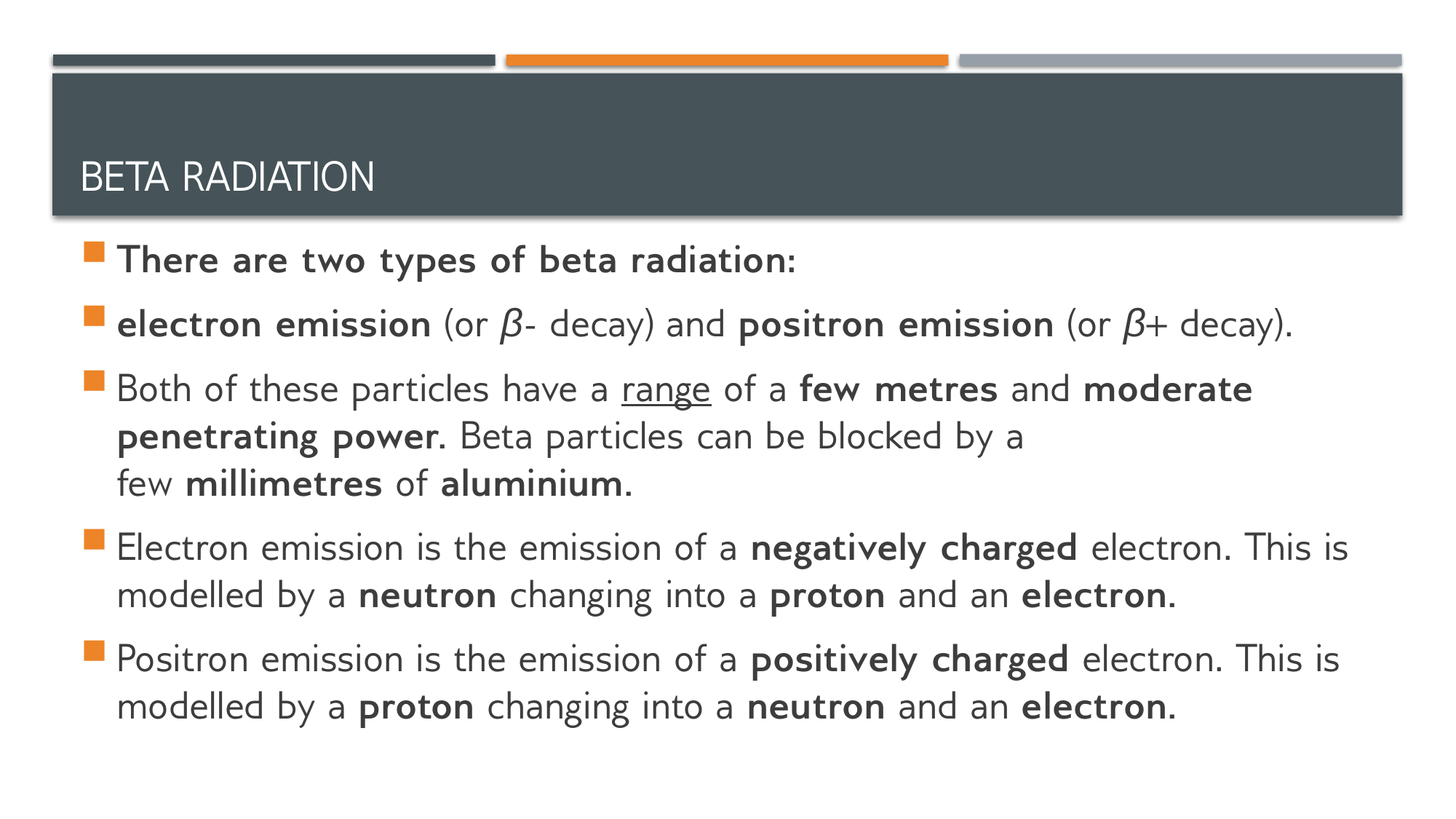

# Beta radiation
There are two types of beta radiation:
electron emission (or β− decay) and positron emission (or β+ decay).
Both of these particles have a range of a few metres and moderate penetrating power. Beta particles can be blocked by a few millimetres of aluminium.
Electron emission is the emission of a negatively charged electron. This is modelled by a neutron changing into a proton and an electron.
Positron emission is the emission of a positively charged electron. This is modelled by a proton changing into a neutron and an electron.